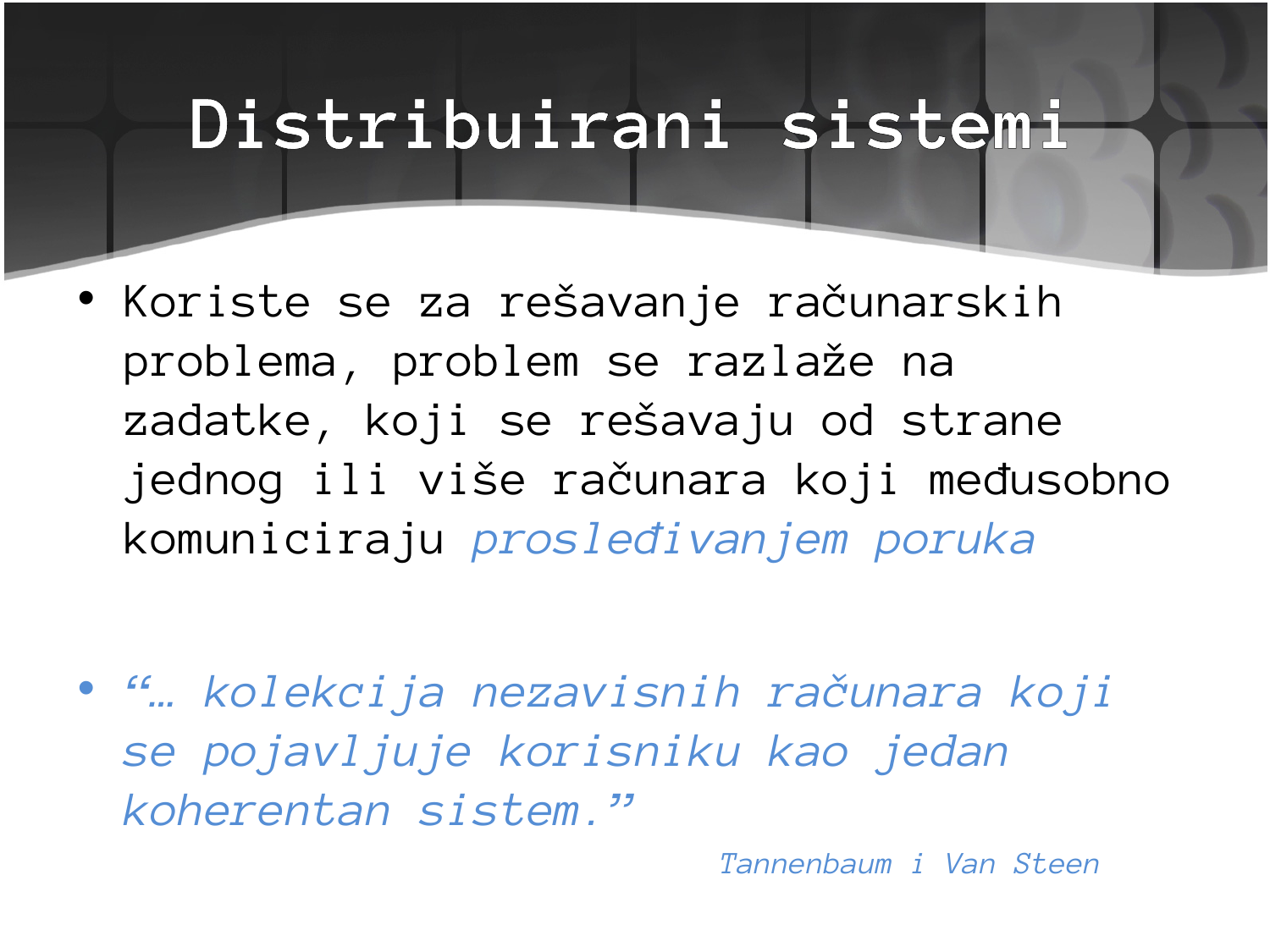

# Distribuirani sistemi
Koriste se za rešavanje računarskih problema, problem se razlaže na zadatke, koji se rešavaju od strane jednog ili više računara koji međusobno komuniciraju prosleđivanjem poruka

“… kolekcija nezavisnih računara koji se pojavljuje korisniku kao jedan koherentan sistem.”

Tannenbaum i Van Steen